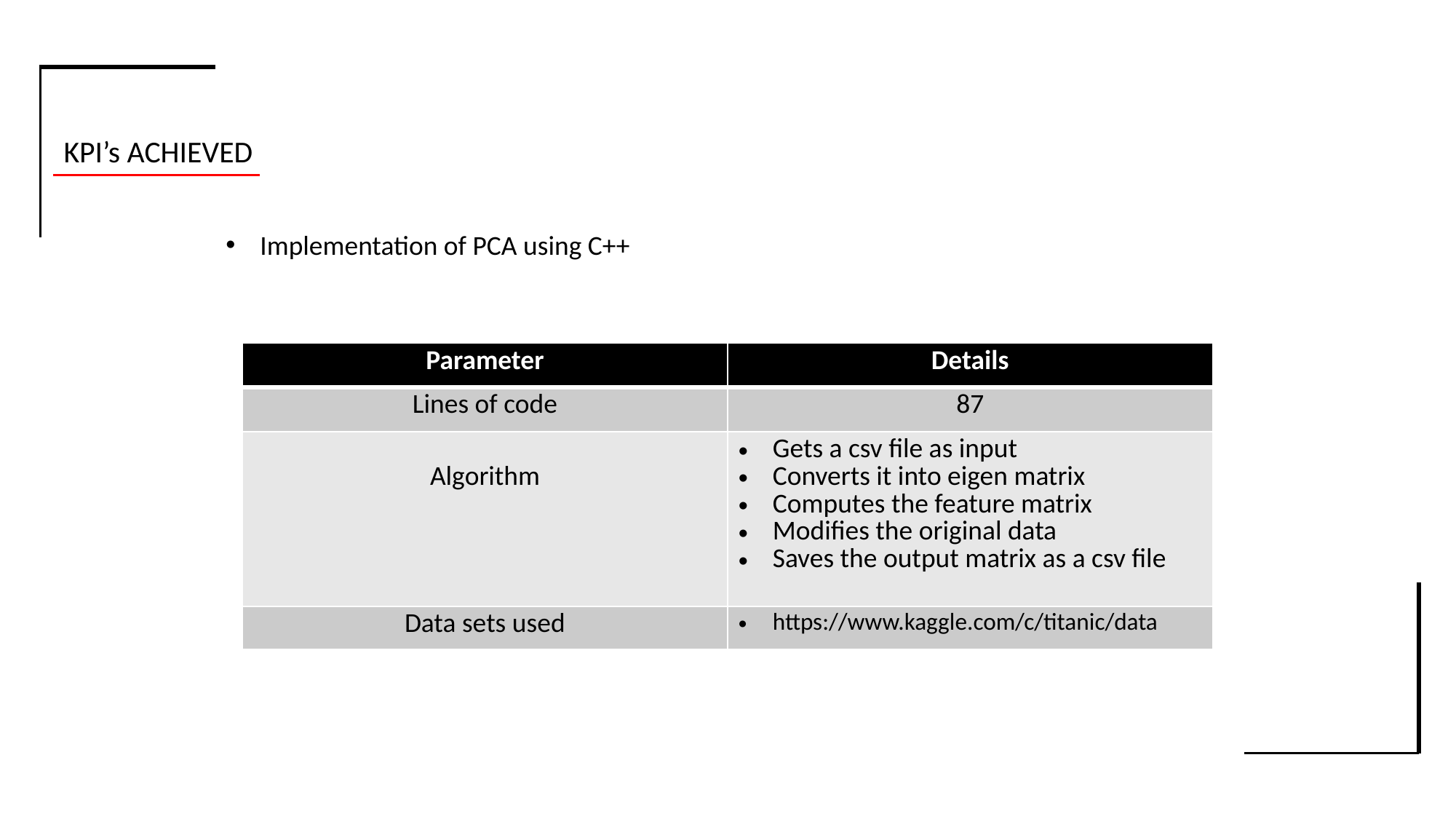

KPI’s ACHIEVED
Implementation of PCA using C++
| Parameter | Details |
| --- | --- |
| Lines of code | 87 |
| Algorithm | Gets a csv file as input Converts it into eigen matrix Computes the feature matrix Modifies the original data Saves the output matrix as a csv file |
| Data sets used | https://www.kaggle.com/c/titanic/data |
| --- | --- |